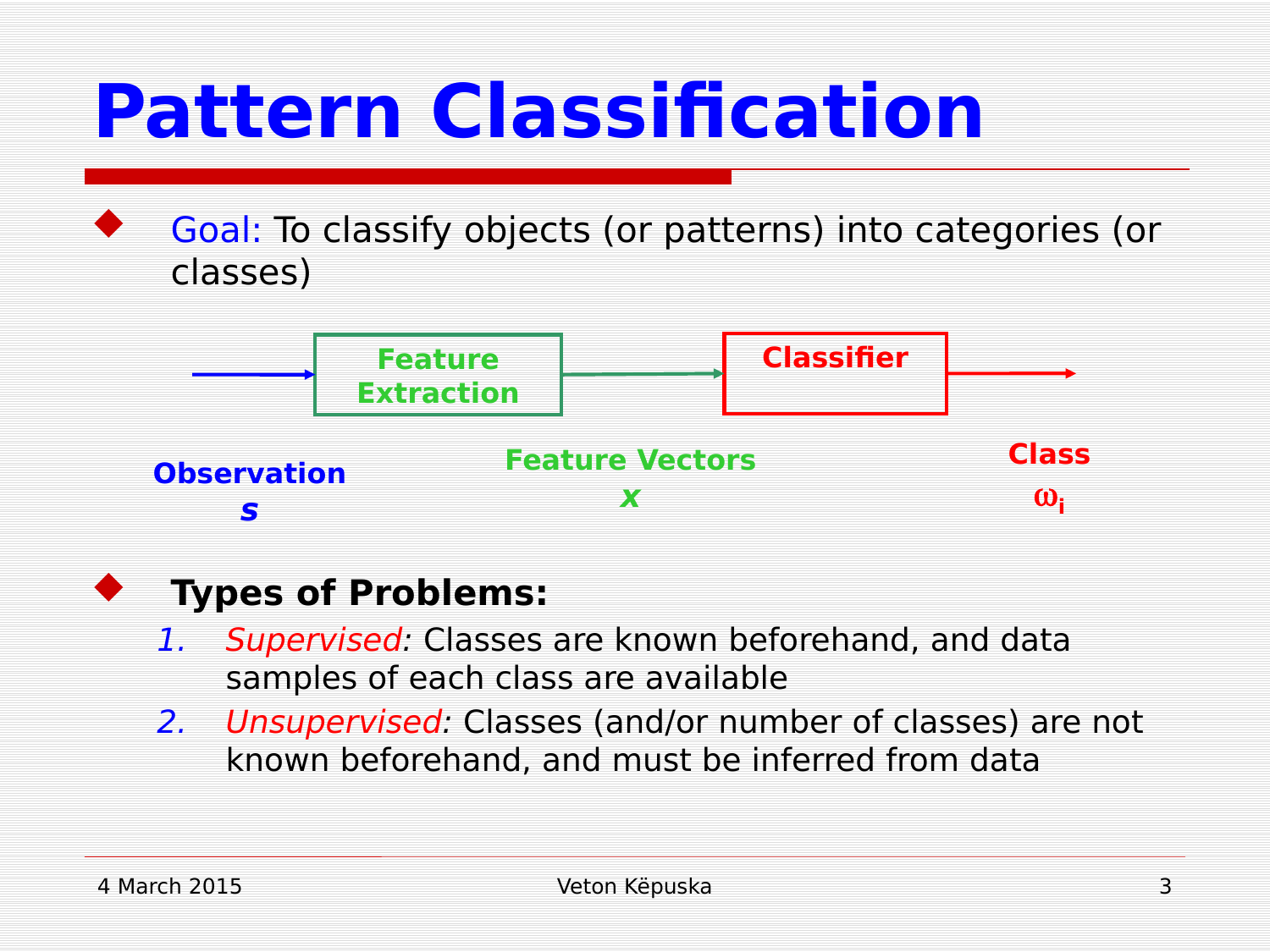

# Pattern Classification
Goal: To classify objects (or patterns) into categories (or classes)

Types of Problems:
Supervised: Classes are known beforehand, and data samples of each class are available
Unsupervised: Classes (and/or number of classes) are not known beforehand, and must be inferred from data

Classifier
Feature Extraction

Class
ωi
Feature Vectors
x
Observation
s
4 March 2015
Veton Këpuska
3